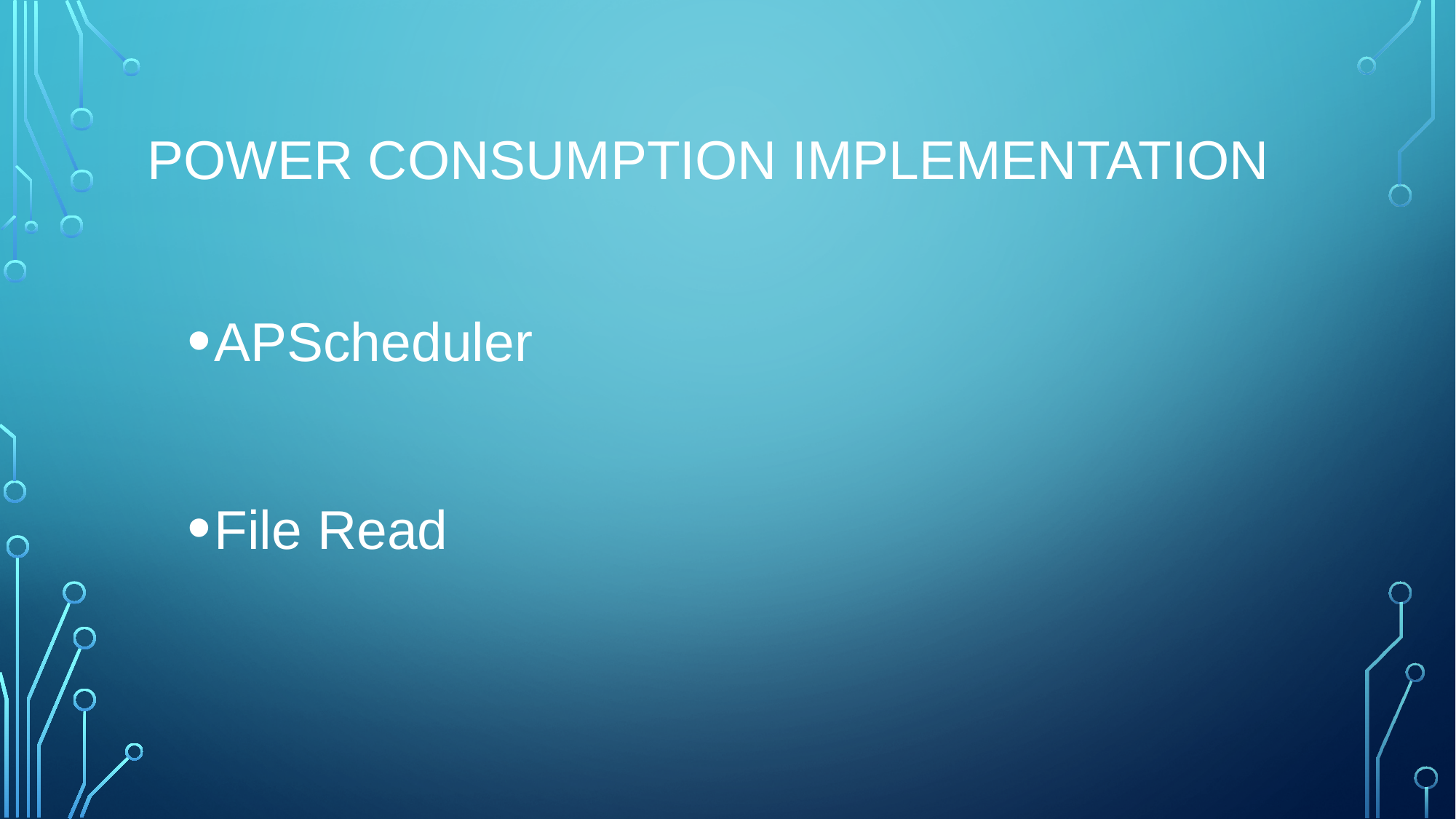

# Power consumption implementation
APScheduler

File Read